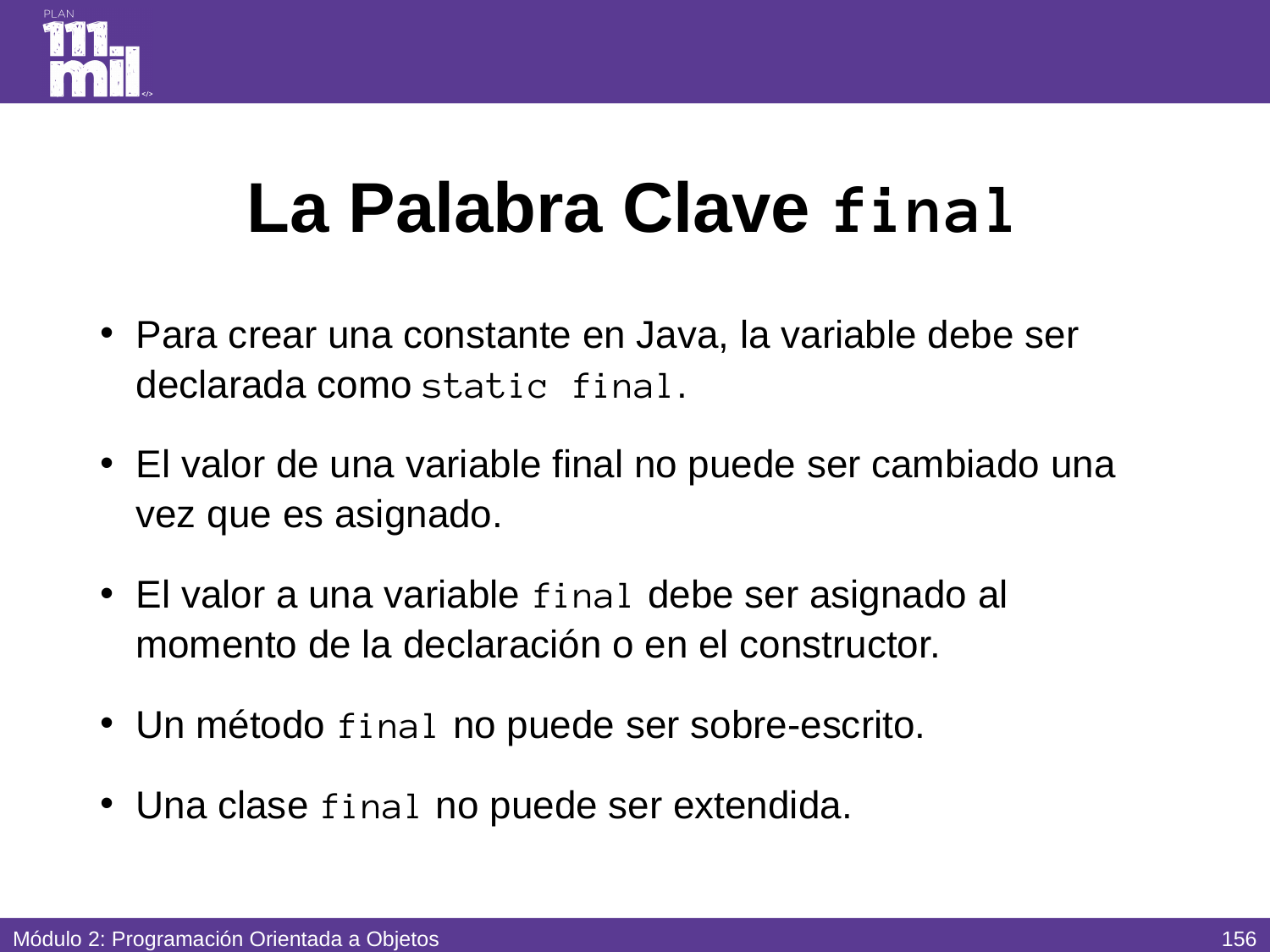

# La Palabra Clave final
Para crear una constante en Java, la variable debe ser declarada como static final.
El valor de una variable final no puede ser cambiado una vez que es asignado.
El valor a una variable final debe ser asignado al momento de la declaración o en el constructor.
Un método final no puede ser sobre-escrito.
Una clase final no puede ser extendida.

156
Módulo 2: Programación Orientada a Objetos